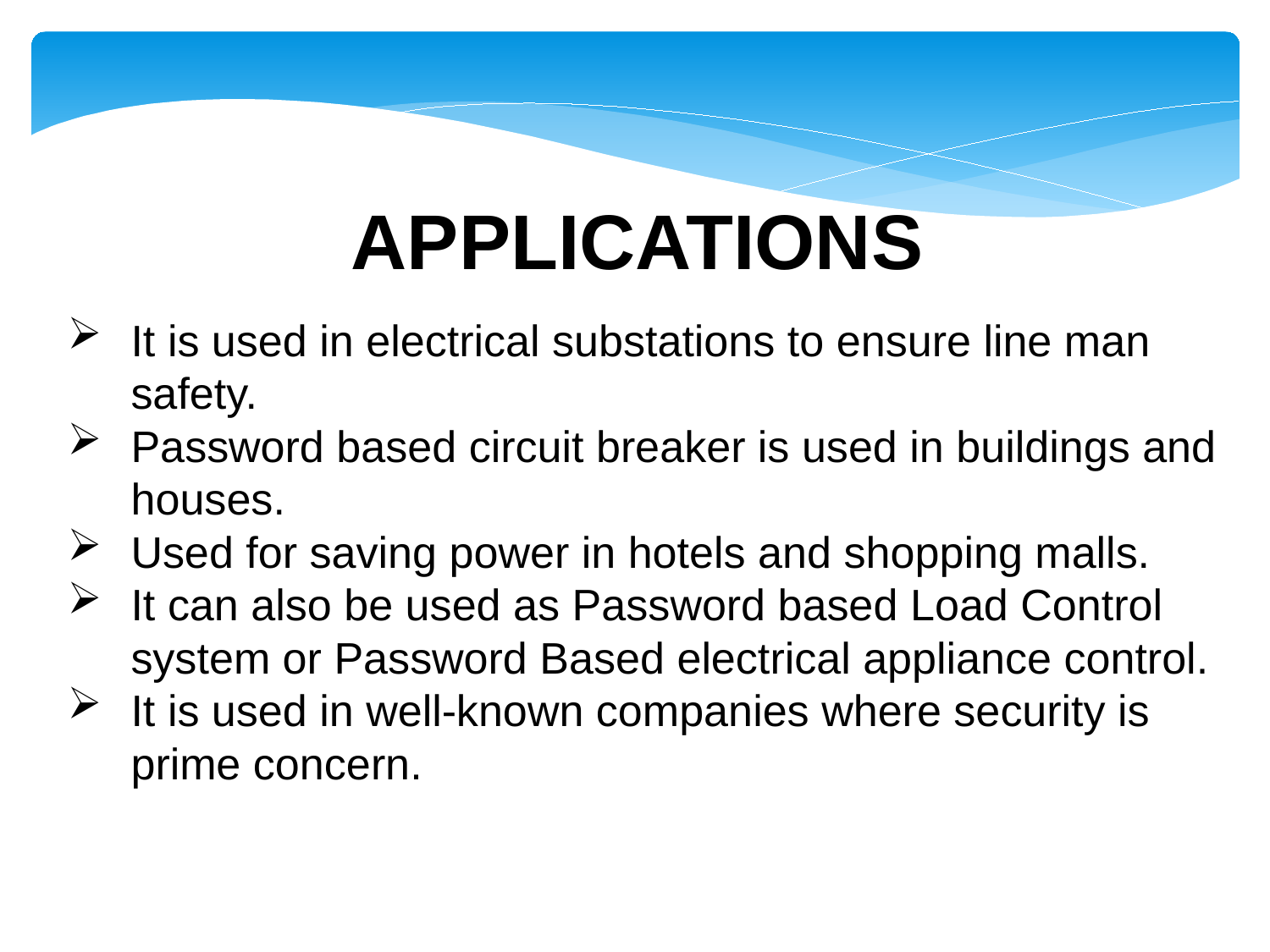

APPLICATIONS
It is used in electrical substations to ensure line man safety.
Password based circuit breaker is used in buildings and houses.
Used for saving power in hotels and shopping malls.
It can also be used as Password based Load Control system or Password Based electrical appliance control.
It is used in well-known companies where security is prime concern.